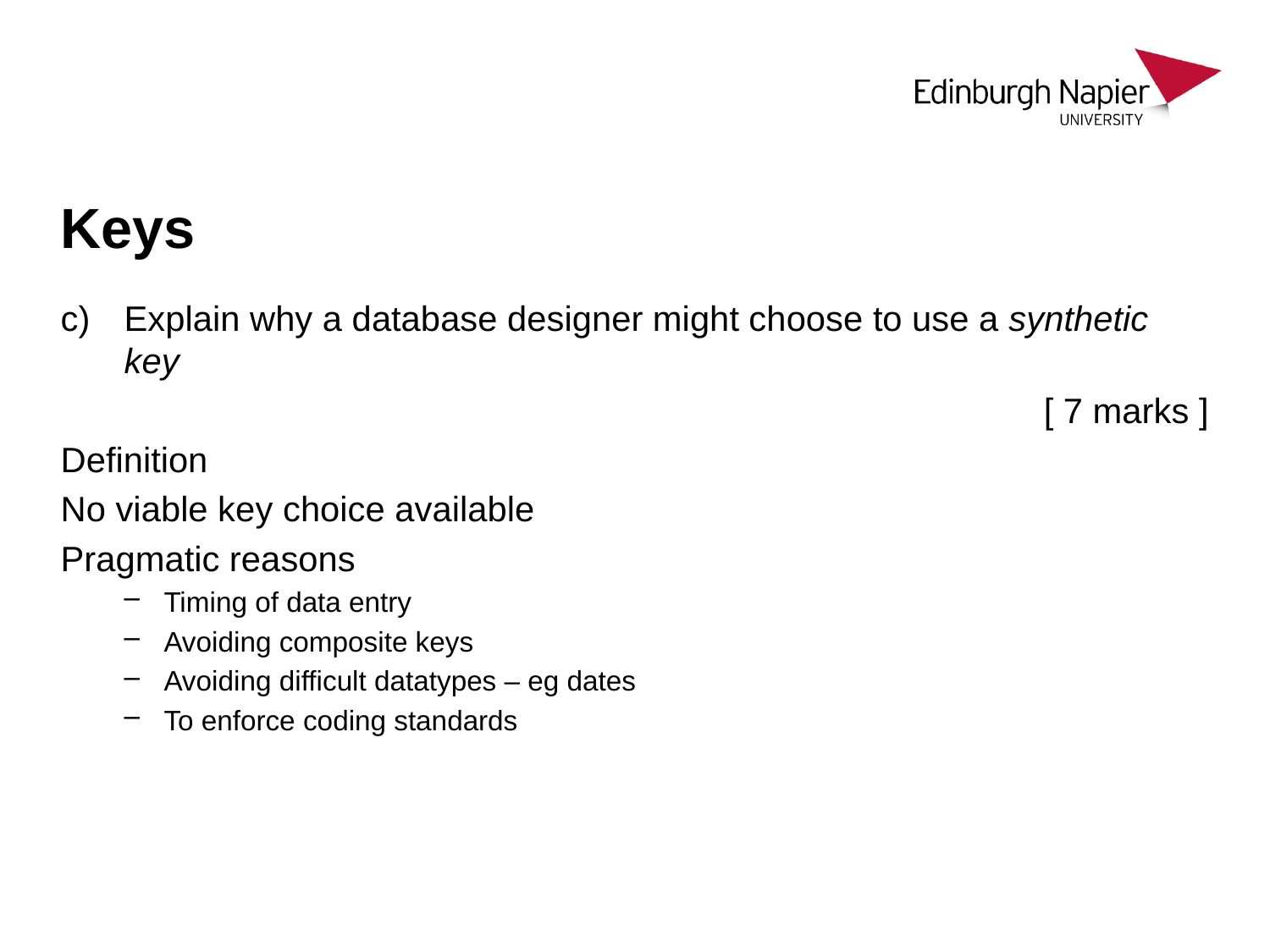

# Keys
Explain why a database designer might choose to use a synthetic key
[ 7 marks ]
Definition
No viable key choice available
Pragmatic reasons
Timing of data entry
Avoiding composite keys
Avoiding difficult datatypes – eg dates
To enforce coding standards